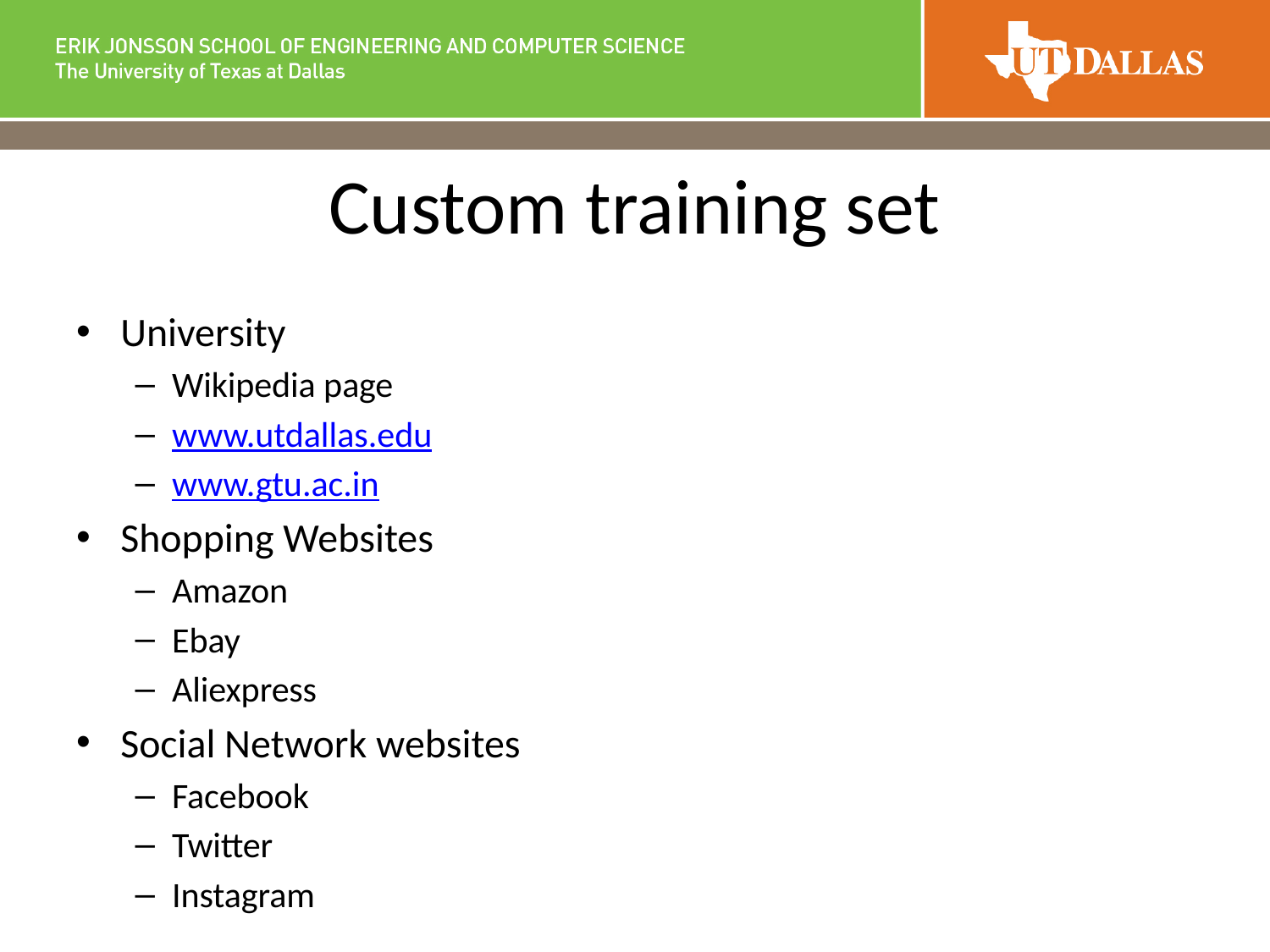

# Custom training set
University
Wikipedia page
www.utdallas.edu
www.gtu.ac.in
Shopping Websites
Amazon
Ebay
Aliexpress
Social Network websites
Facebook
Twitter
Instagram